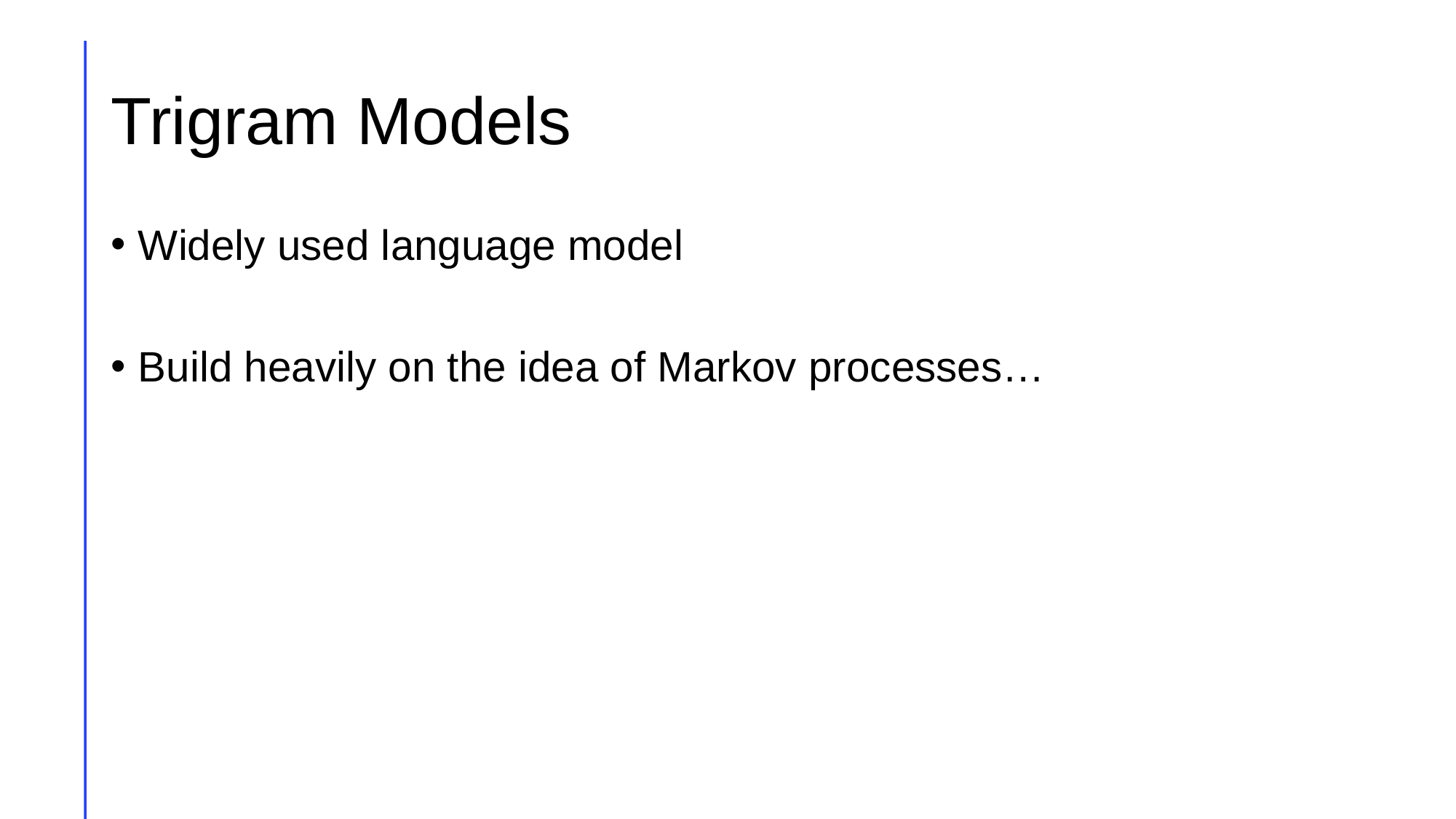

# Trigram Models
Widely used language model

Build heavily on the idea of Markov processes…